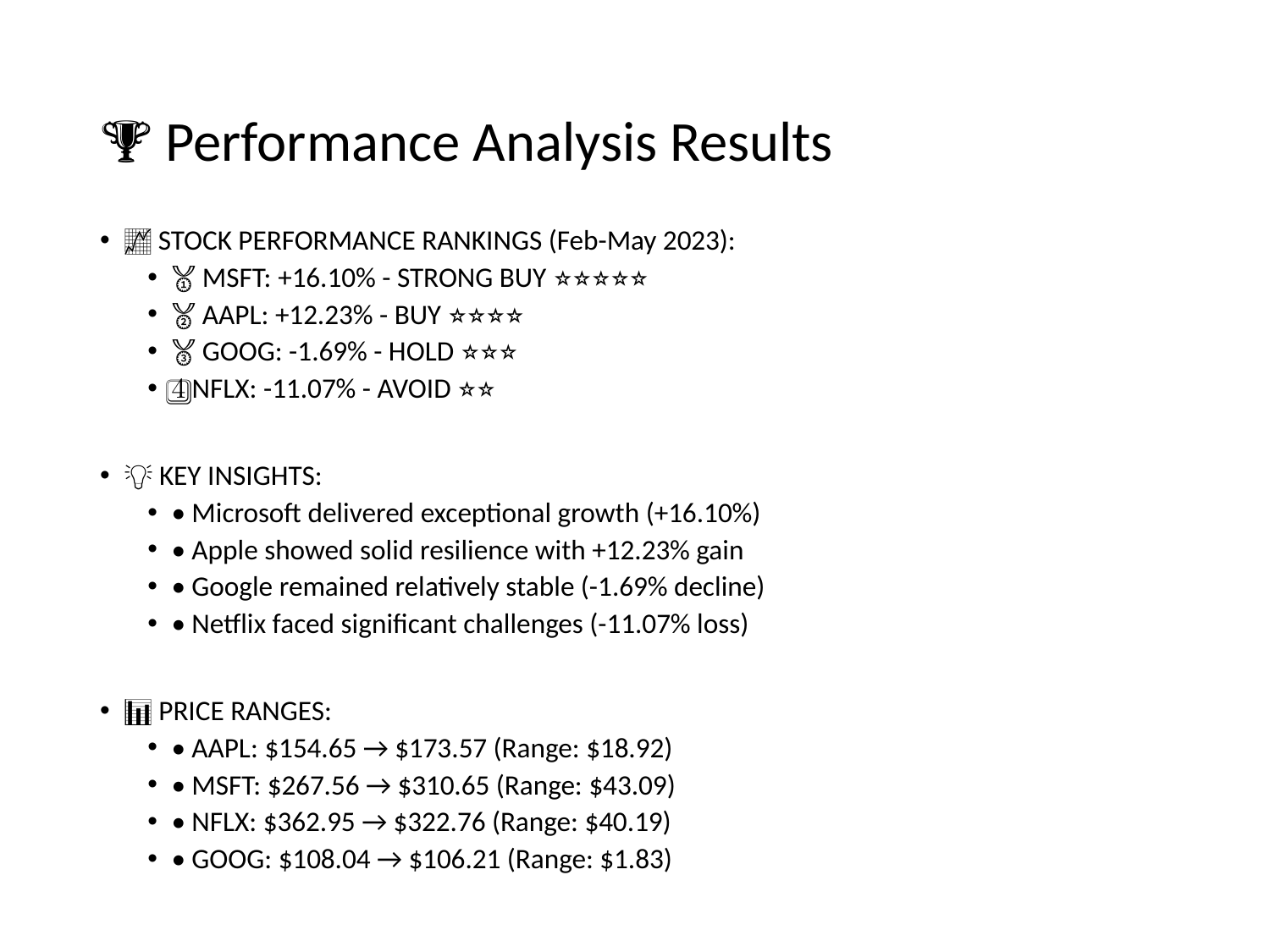

# 🏆 Performance Analysis Results

📈 STOCK PERFORMANCE RANKINGS (Feb-May 2023):
🥇 MSFT: +16.10% - STRONG BUY ⭐⭐⭐⭐⭐
🥈 AAPL: +12.23% - BUY ⭐⭐⭐⭐
🥉 GOOG: -1.69% - HOLD ⭐⭐⭐
4️⃣ NFLX: -11.07% - AVOID ⭐⭐

💡 KEY INSIGHTS:
• Microsoft delivered exceptional growth (+16.10%)
• Apple showed solid resilience with +12.23% gain
• Google remained relatively stable (-1.69% decline)
• Netflix faced significant challenges (-11.07% loss)

📊 PRICE RANGES:
• AAPL: $154.65 → $173.57 (Range: $18.92)
• MSFT: $267.56 → $310.65 (Range: $43.09)
• NFLX: $362.95 → $322.76 (Range: $40.19)
• GOOG: $108.04 → $106.21 (Range: $1.83)